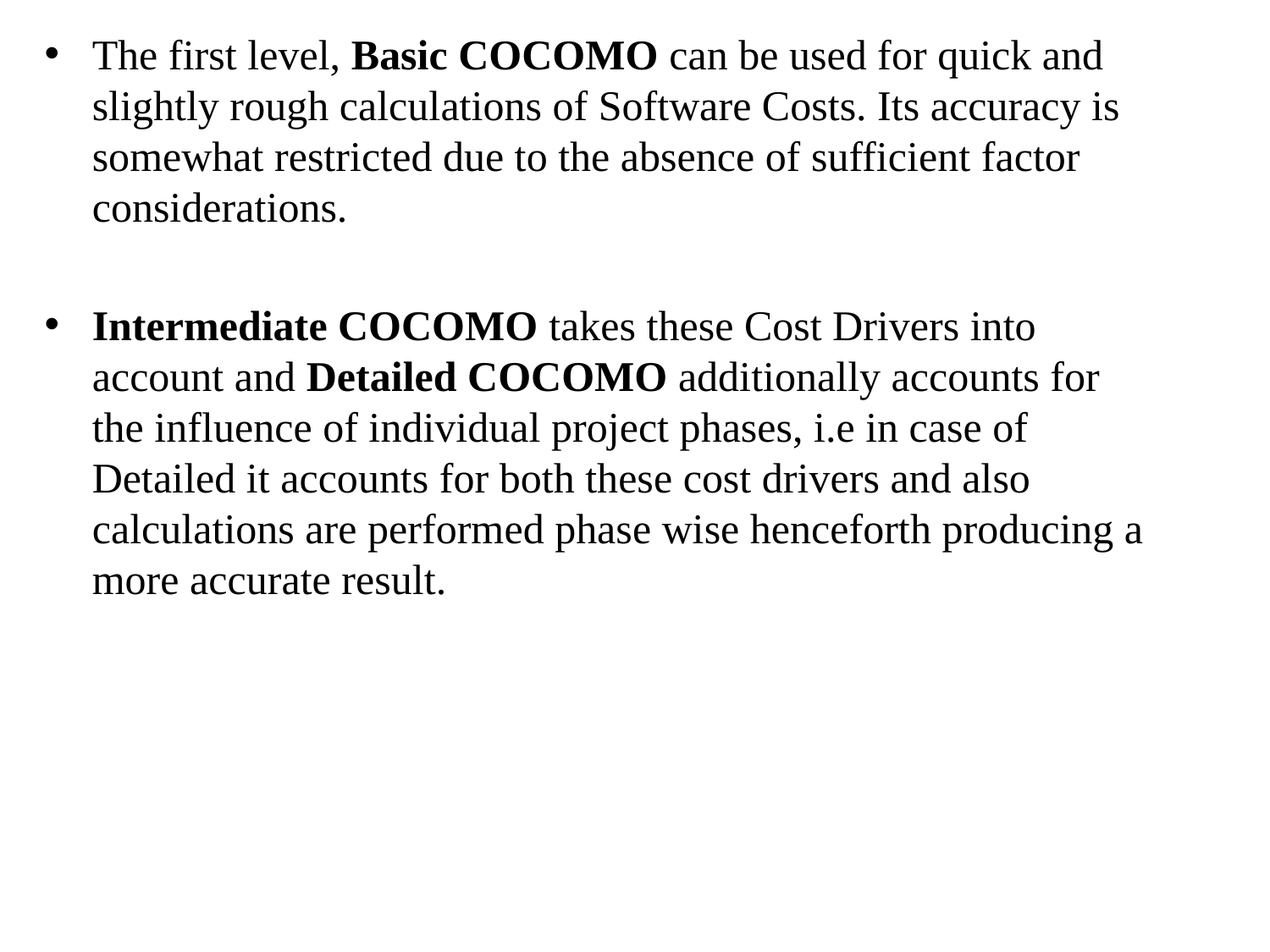

The first level, Basic COCOMO can be used for quick and slightly rough calculations of Software Costs. Its accuracy is somewhat restricted due to the absence of sufficient factor considerations.

Intermediate COCOMO takes these Cost Drivers into account and Detailed COCOMO additionally accounts for the influence of individual project phases, i.e in case of Detailed it accounts for both these cost drivers and also calculations are performed phase wise henceforth producing a more accurate result.